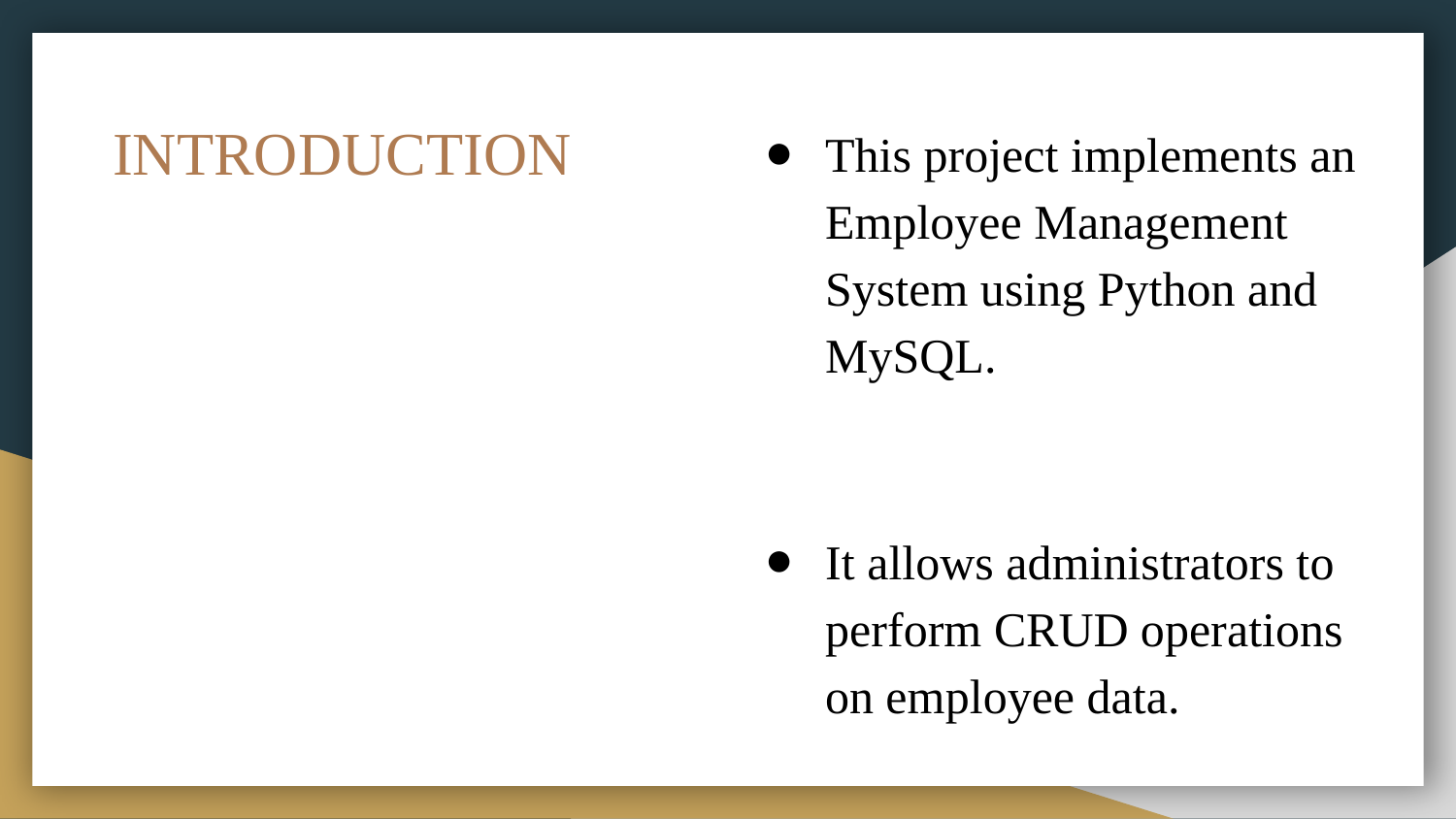

# INTRODUCTION
This project implements an Employee Management System using Python and MySQL.

It allows administrators to perform CRUD operations on employee data.